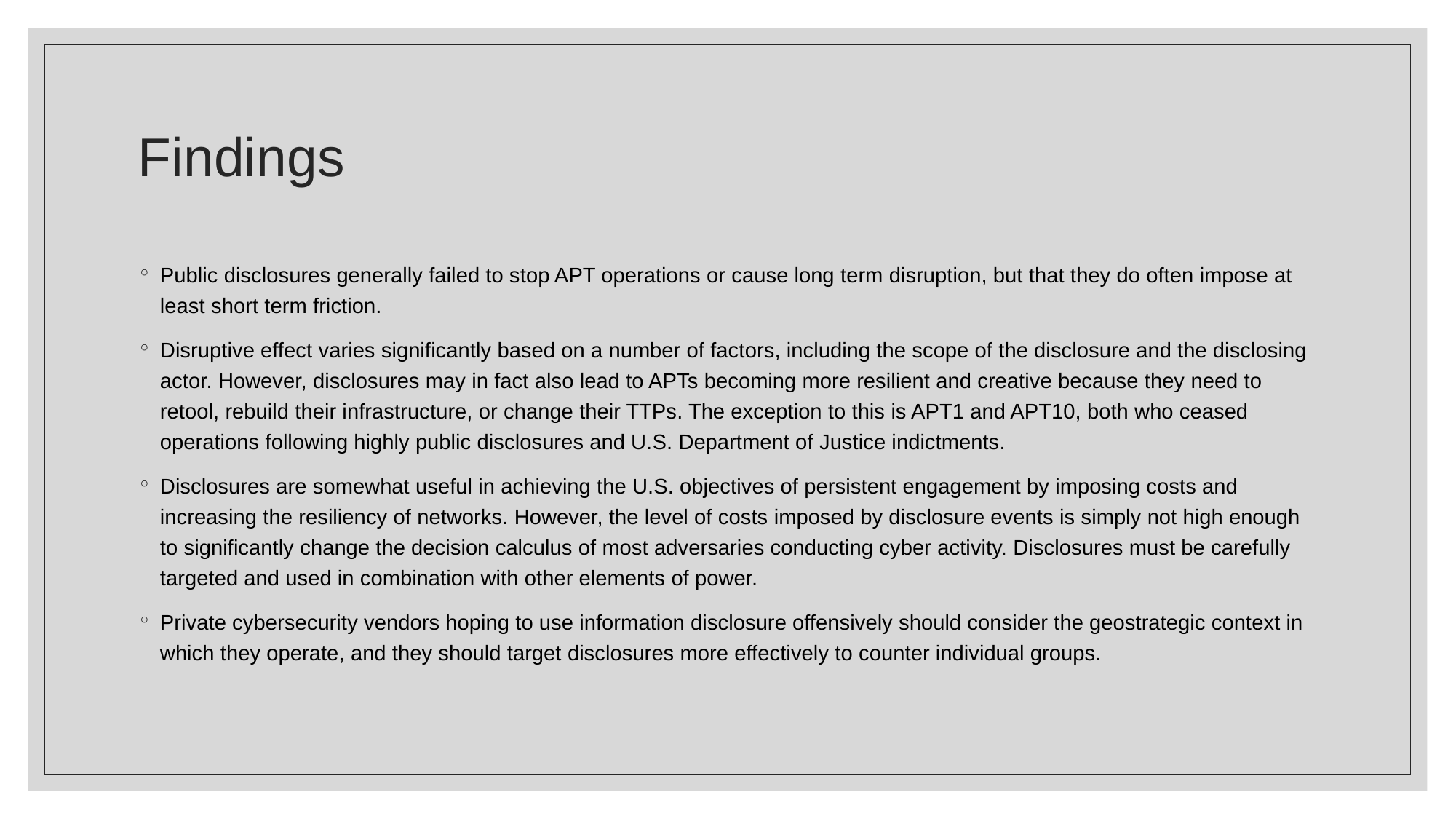

# Findings
Public disclosures generally failed to stop APT operations or cause long term disruption, but that they do often impose at least short term friction.
Disruptive effect varies significantly based on a number of factors, including the scope of the disclosure and the disclosing actor. However, disclosures may in fact also lead to APTs becoming more resilient and creative because they need to retool, rebuild their infrastructure, or change their TTPs. The exception to this is APT1 and APT10, both who ceased operations following highly public disclosures and U.S. Department of Justice indictments.
Disclosures are somewhat useful in achieving the U.S. objectives of persistent engagement by imposing costs and increasing the resiliency of networks. However, the level of costs imposed by disclosure events is simply not high enough to significantly change the decision calculus of most adversaries conducting cyber activity. Disclosures must be carefully targeted and used in combination with other elements of power.
Private cybersecurity vendors hoping to use information disclosure offensively should consider the geostrategic context in which they operate, and they should target disclosures more effectively to counter individual groups.